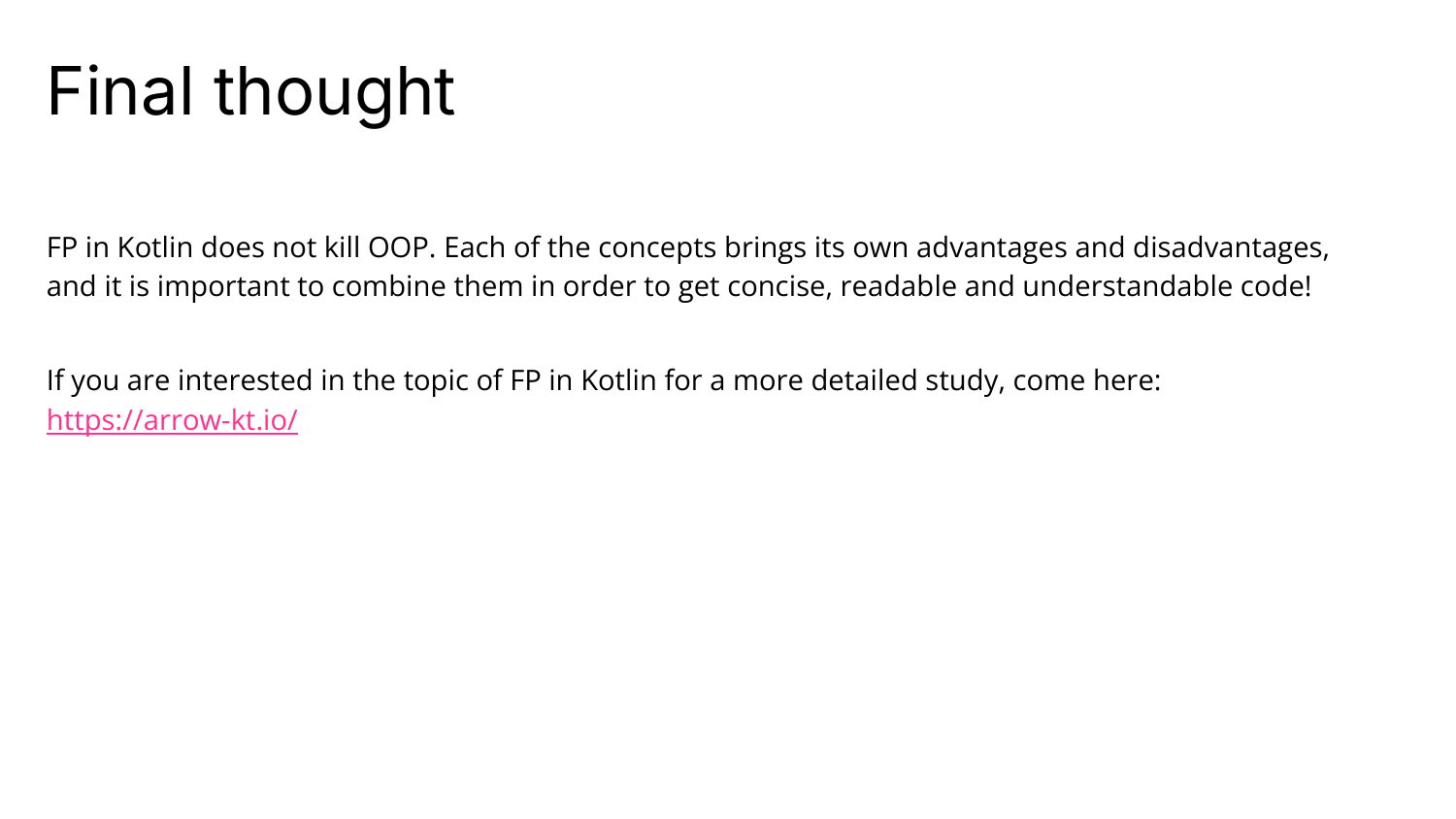

# Final thought
FP in Kotlin does not kill OOP. Each of the concepts brings its own advantages and disadvantages, and it is important to combine them in order to get concise, readable and understandable code!

If you are interested in the topic of FP in Kotlin for a more detailed study, come here: https://arrow-kt.io/